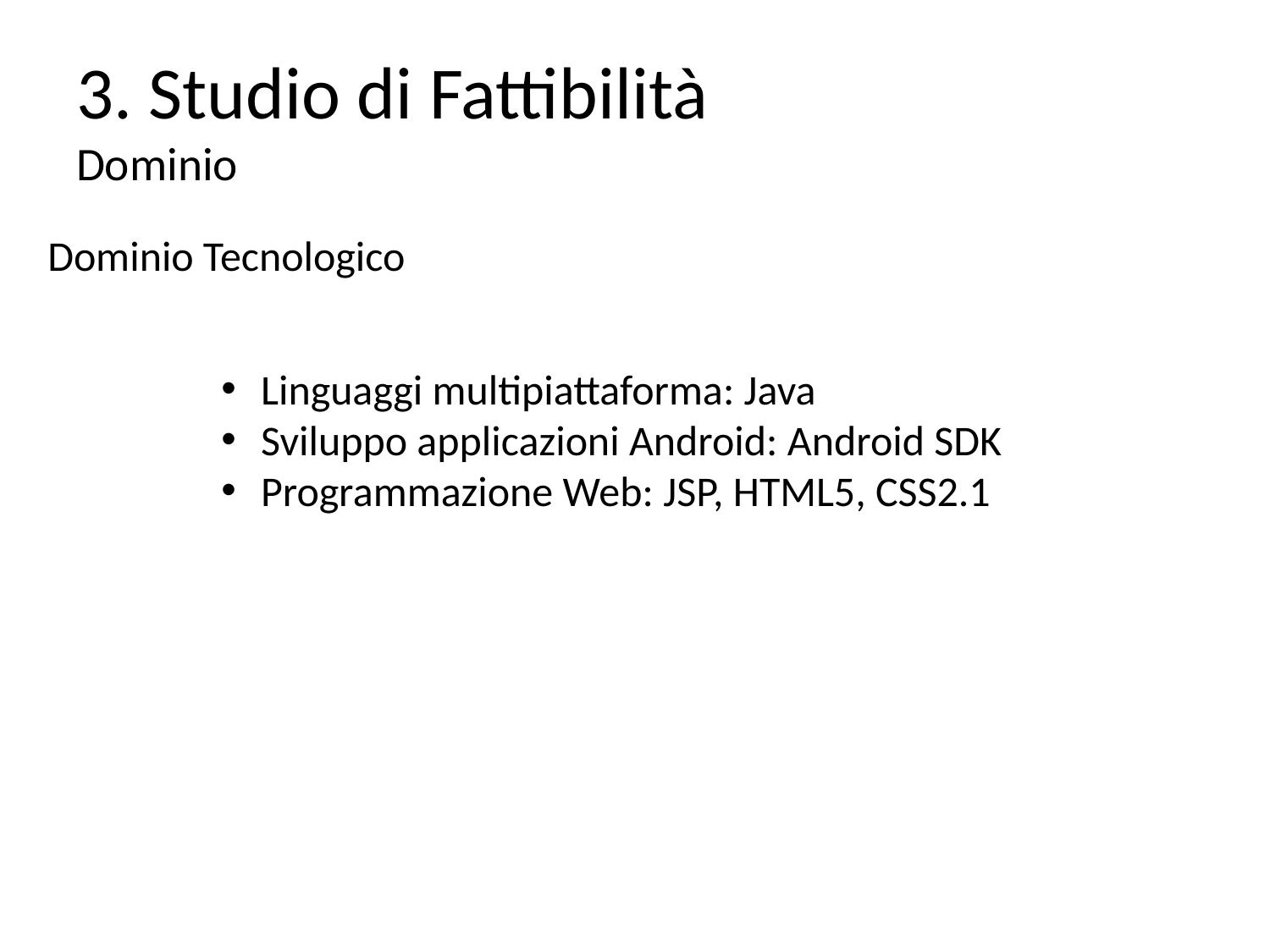

# 3. Studio di Fattibilità Dominio
Dominio Tecnologico
Linguaggi multipiattaforma: Java
Sviluppo applicazioni Android: Android SDK
Programmazione Web: JSP, HTML5, CSS2.1